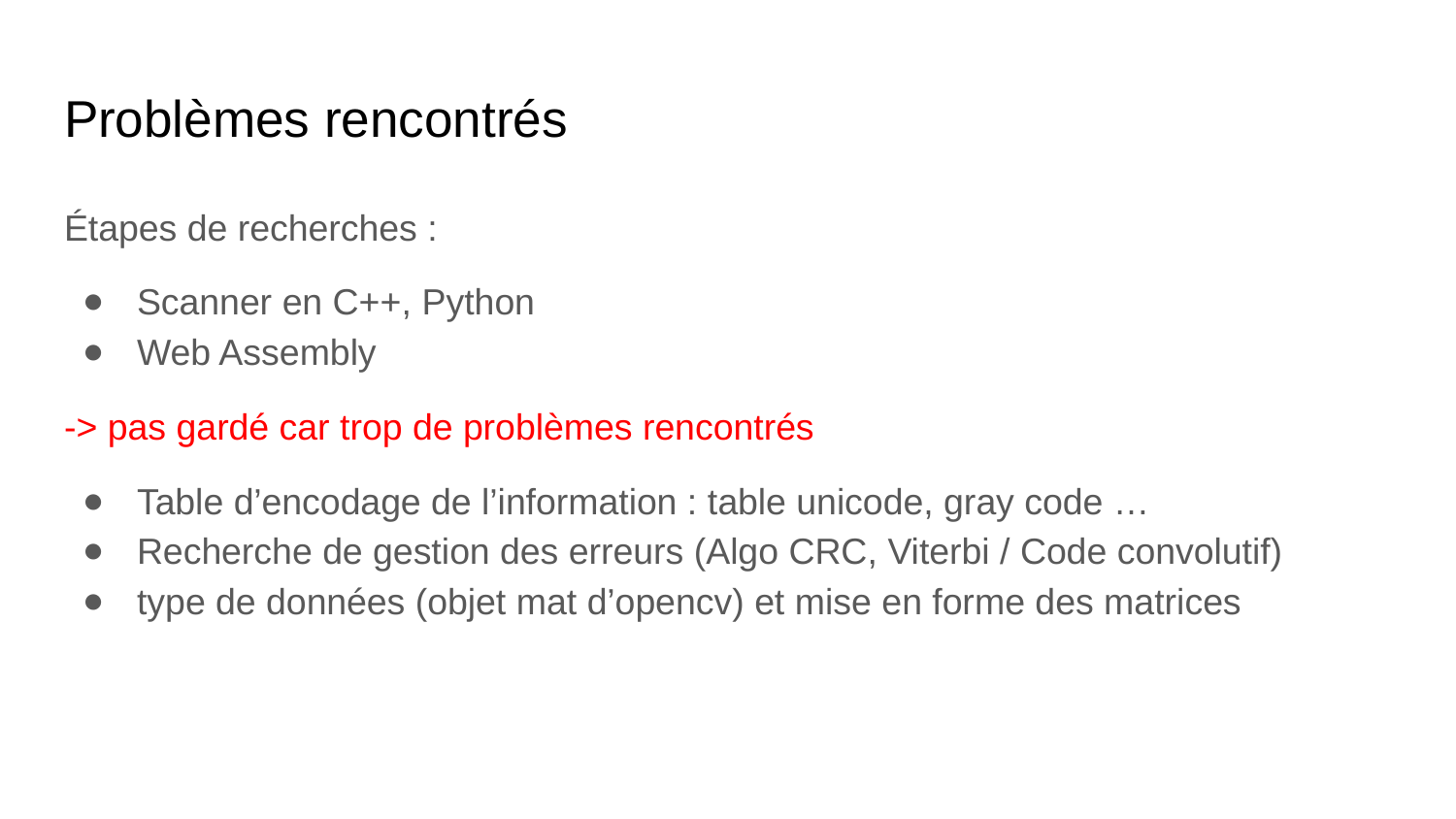

# Problèmes rencontrés
Étapes de recherches :
Scanner en C++, Python
Web Assembly
-> pas gardé car trop de problèmes rencontrés
Table d’encodage de l’information : table unicode, gray code …
Recherche de gestion des erreurs (Algo CRC, Viterbi / Code convolutif)
type de données (objet mat d’opencv) et mise en forme des matrices